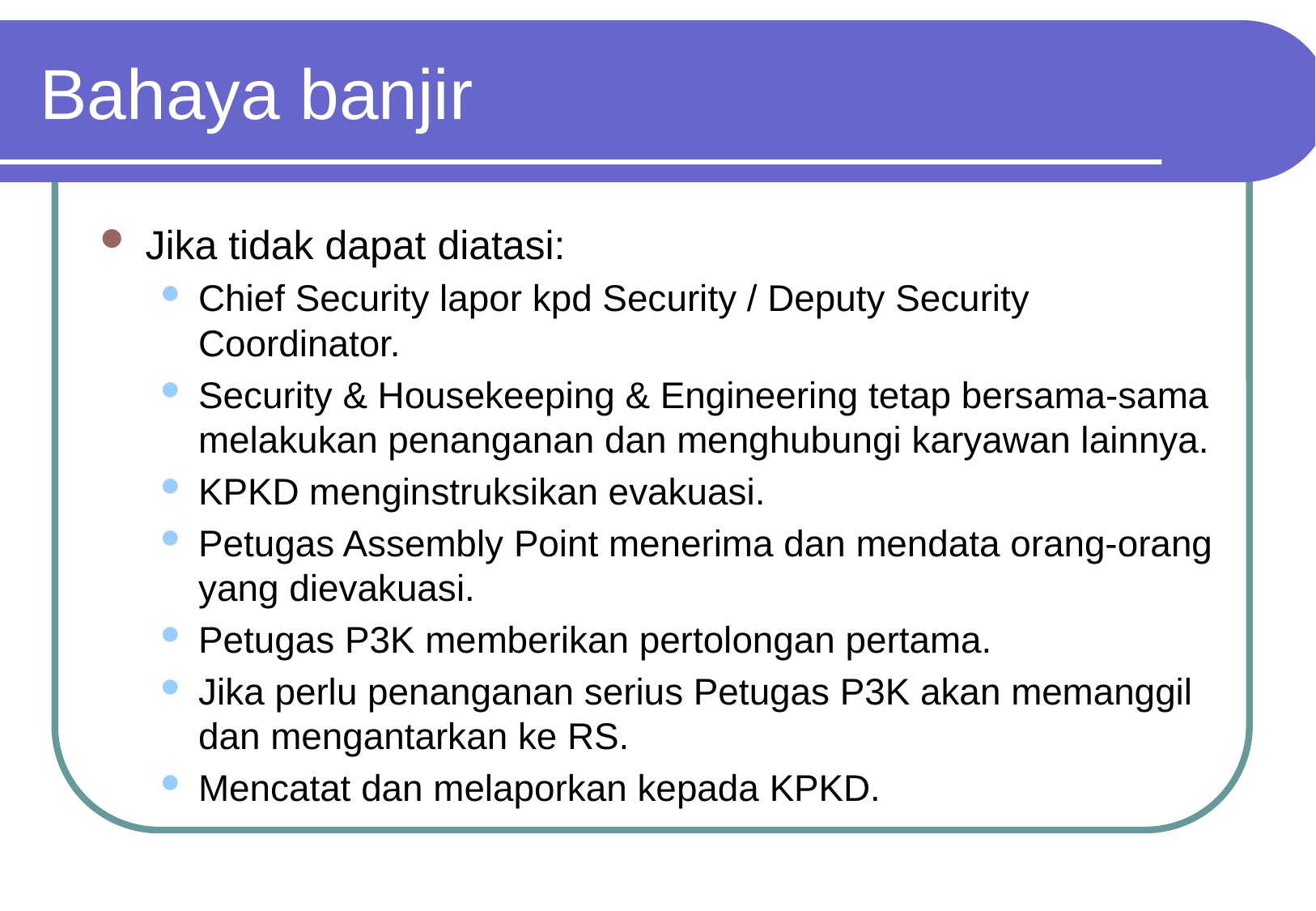

# Bahaya banjir
Jika tidak dapat diatasi:
Chief Security lapor kpd Security / Deputy Security Coordinator.
Security & Housekeeping & Engineering tetap bersama-sama melakukan penanganan dan menghubungi karyawan lainnya.
KPKD menginstruksikan evakuasi.
Petugas Assembly Point menerima dan mendata orang-orang yang dievakuasi.
Petugas P3K memberikan pertolongan pertama.
Jika perlu penanganan serius Petugas P3K akan memanggil dan mengantarkan ke RS.
Mencatat dan melaporkan kepada KPKD.